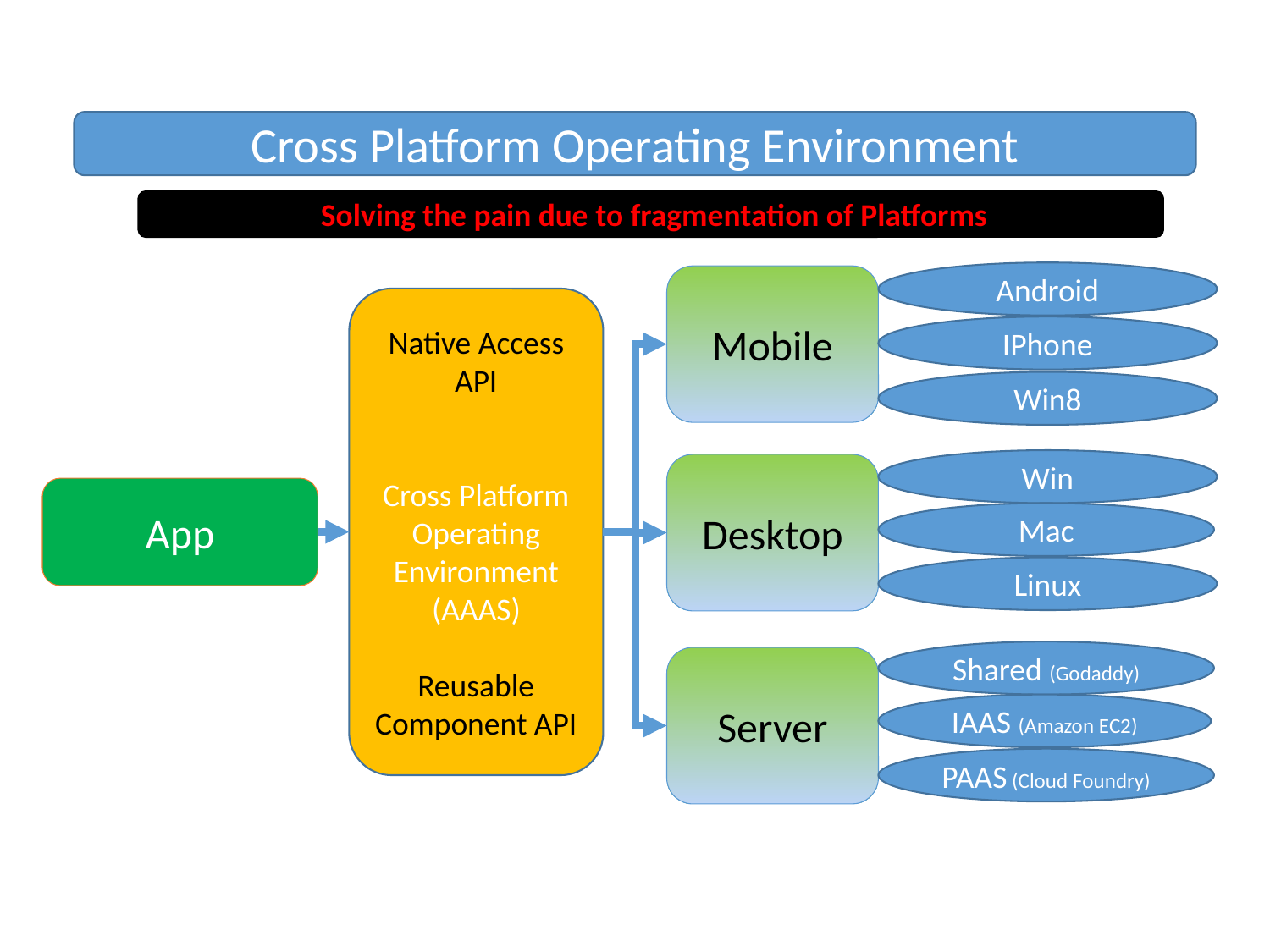

Cross Platform Operating Environment
 Solving the pain due to fragmentation of Platforms
Android
Mobile
Native Access API

Cross Platform
Operating Environment
(AAAS)

Reusable Component API
IPhone
Win8
Win
Desktop
App
Mac
Linux
Shared (Godaddy)
Server
IAAS (Amazon EC2)
PAAS (Cloud Foundry)